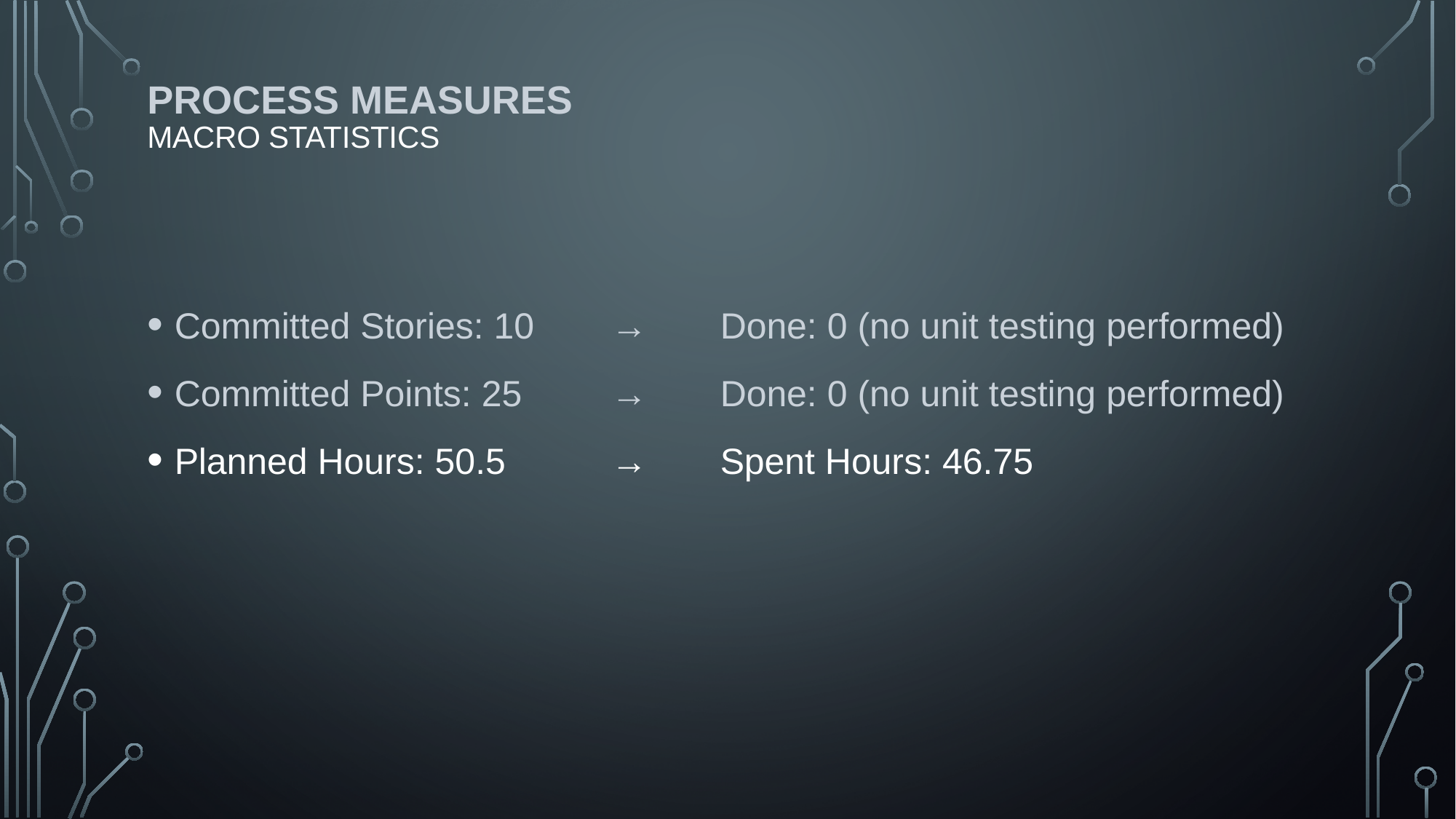

# PROCESS MEASURES Macro statistics
Committed Stories: 10 	→	Done: 0 (no unit testing performed)
Committed Points: 25	→	Done: 0 (no unit testing performed)
Planned Hours: 50.5 	→	Spent Hours: 46.75